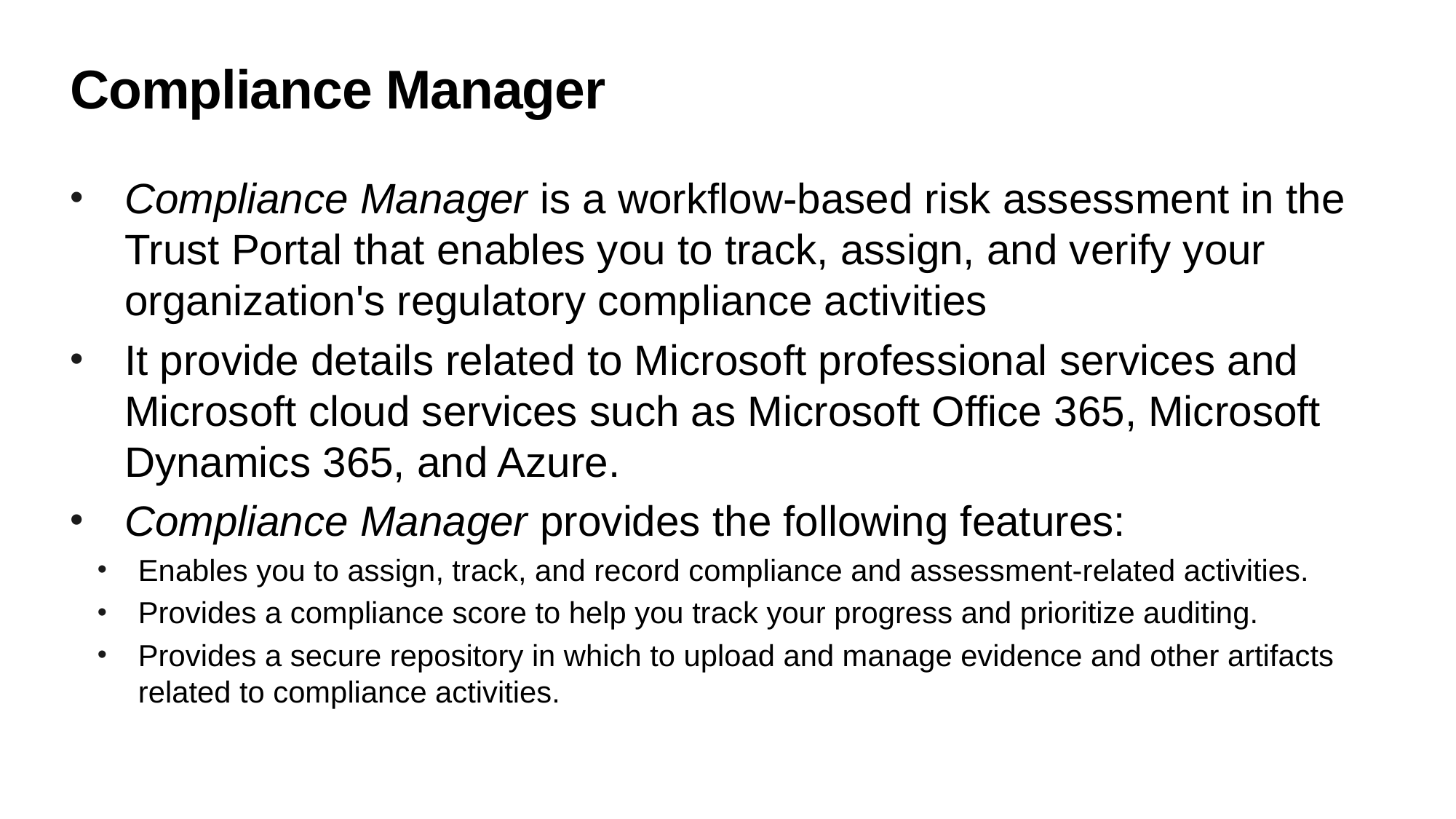

# Compliance Manager
Compliance Manager is a workflow-based risk assessment in the Trust Portal that enables you to track, assign, and verify your organization's regulatory compliance activities
It provide details related to Microsoft professional services and Microsoft cloud services such as Microsoft Office 365, Microsoft Dynamics 365, and Azure.
Compliance Manager provides the following features:
Enables you to assign, track, and record compliance and assessment-related activities.
Provides a compliance score to help you track your progress and prioritize auditing.
Provides a secure repository in which to upload and manage evidence and other artifacts related to compliance activities.